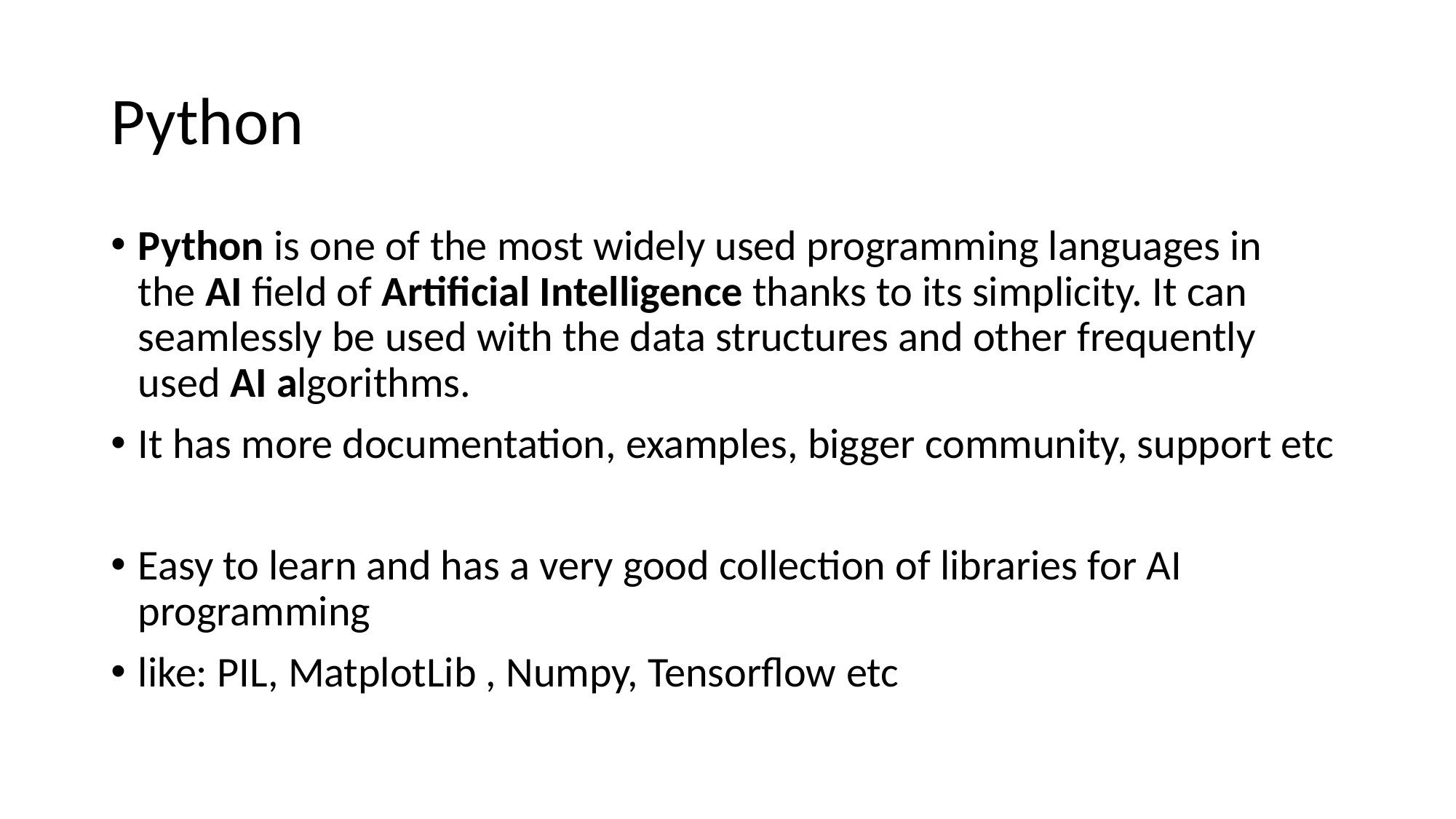

# Python
Python is one of the most widely used programming languages in the AI field of Artificial Intelligence thanks to its simplicity. It can seamlessly be used with the data structures and other frequently used AI algorithms.
It has more documentation, examples, bigger community, support etc

Easy to learn and has a very good collection of libraries for AI programming
like: PIL, MatplotLib , Numpy, Tensorflow etc